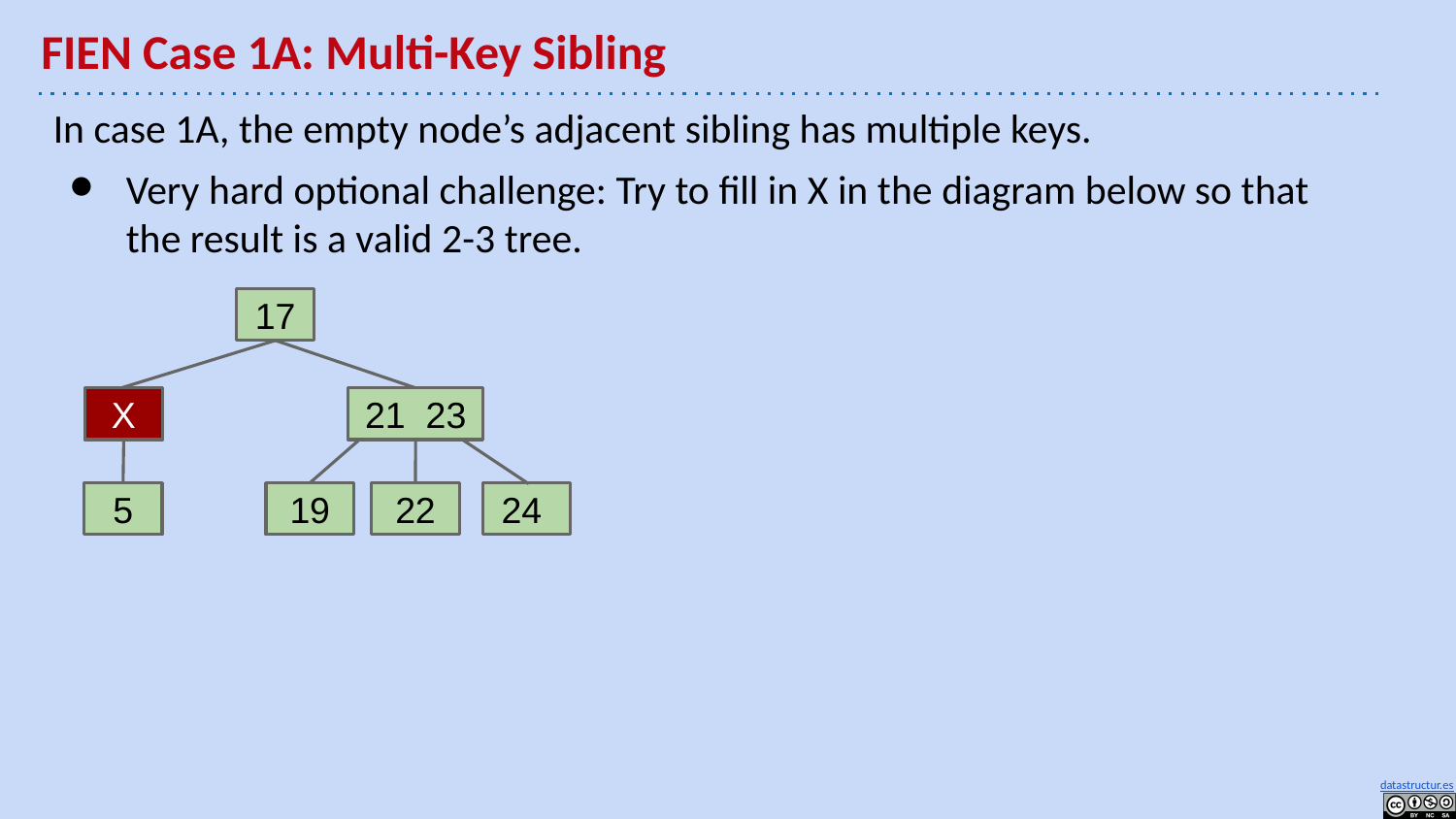

# FIEN Case 1A: Multi-Key Sibling
In case 1A, the empty node’s adjacent sibling has multiple keys.
Very hard optional challenge: Try to fill in X in the diagram below so that the result is a valid 2-3 tree.
17
X
21  23
5
19
22
24